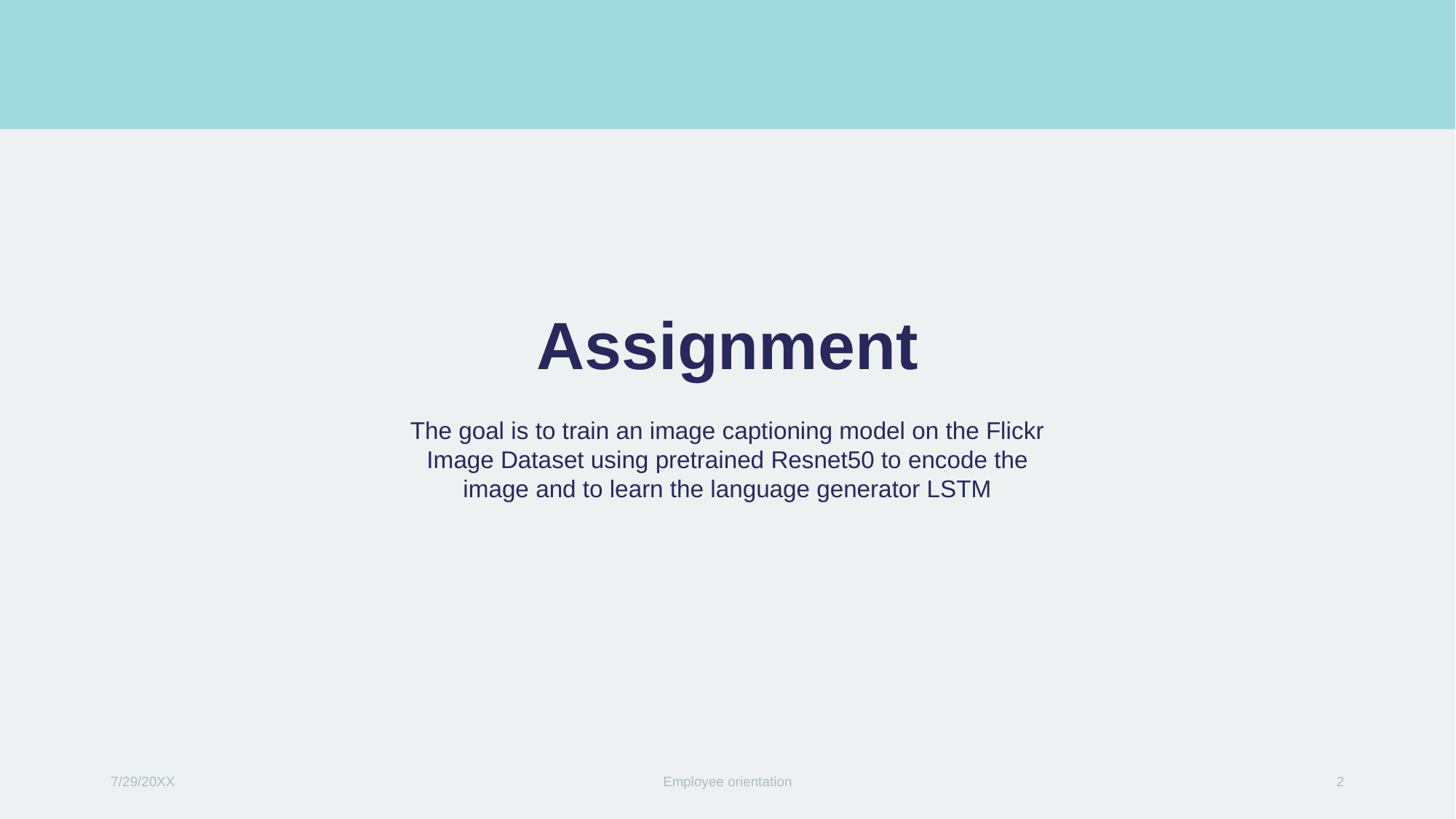

# Assignment
The goal is to train an image captioning model on the Flickr Image Dataset using pretrained Resnet50 to encode the image and to learn the language generator LSTM

7/29/20XX
Employee orientation
2